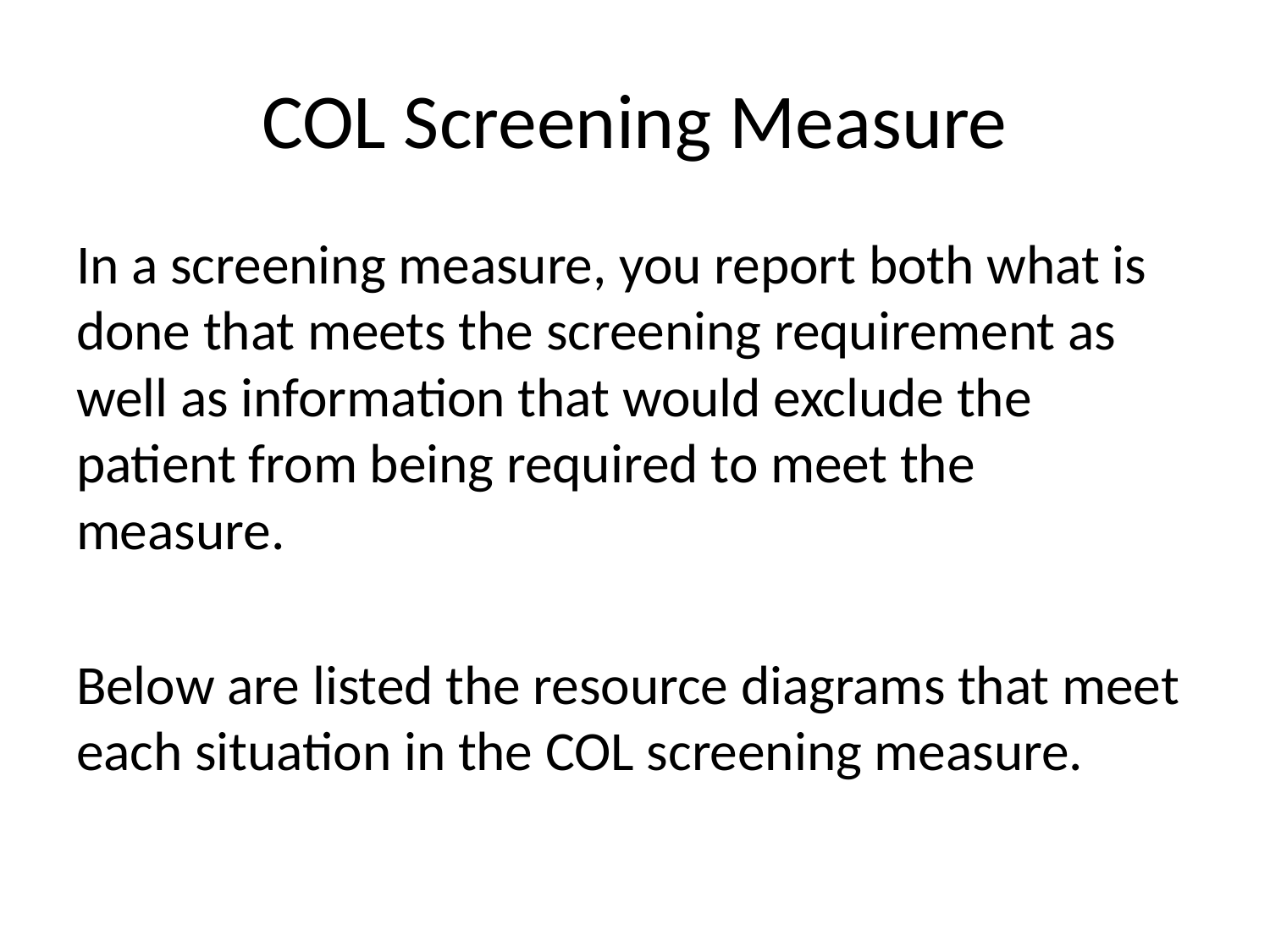

# COL Screening Measure
In a screening measure, you report both what is done that meets the screening requirement as well as information that would exclude the patient from being required to meet the measure.

Below are listed the resource diagrams that meet each situation in the COL screening measure.